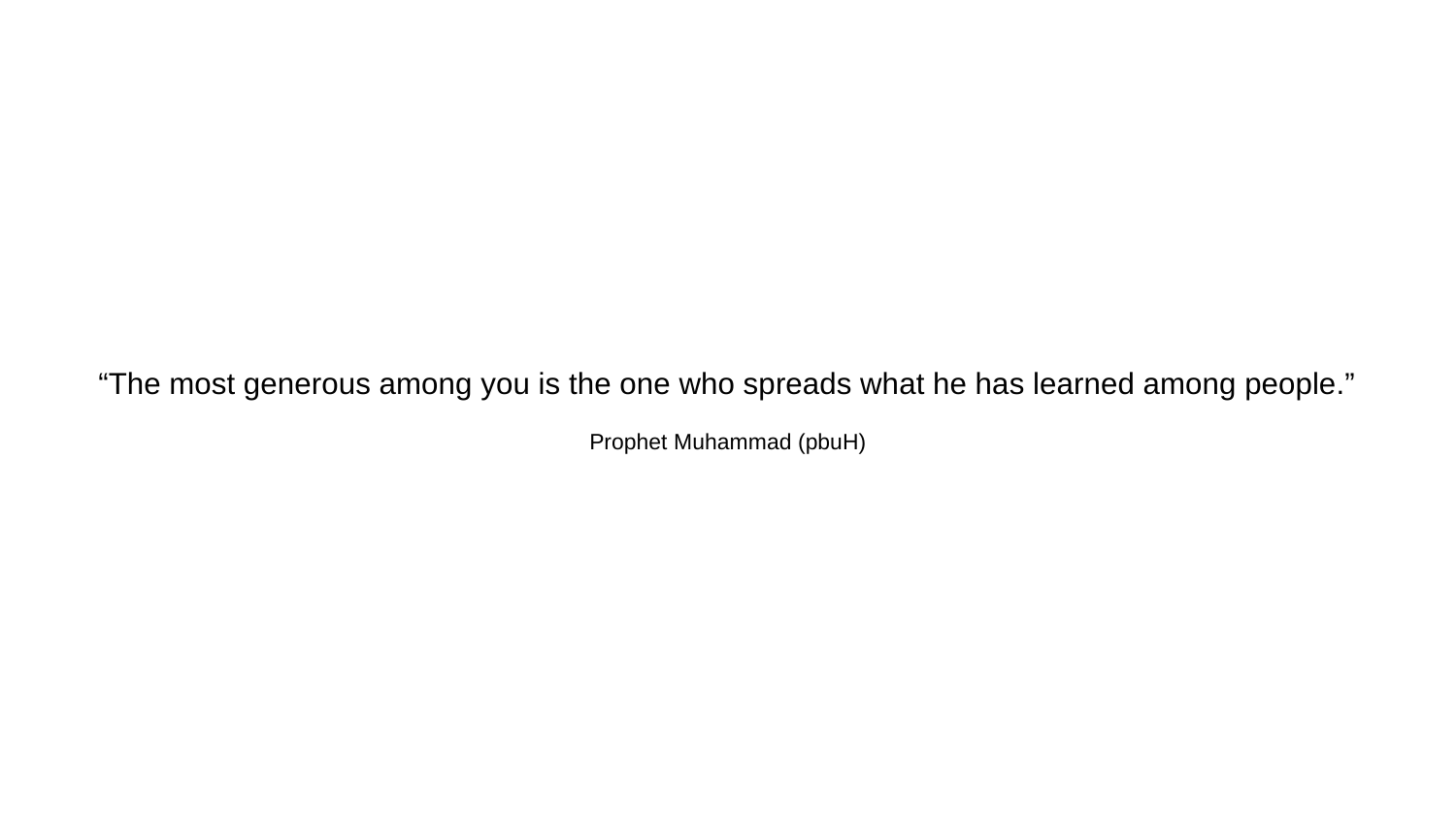

# “The most generous among you is the one who spreads what he has learned among people.”

Prophet Muhammad (pbuH)